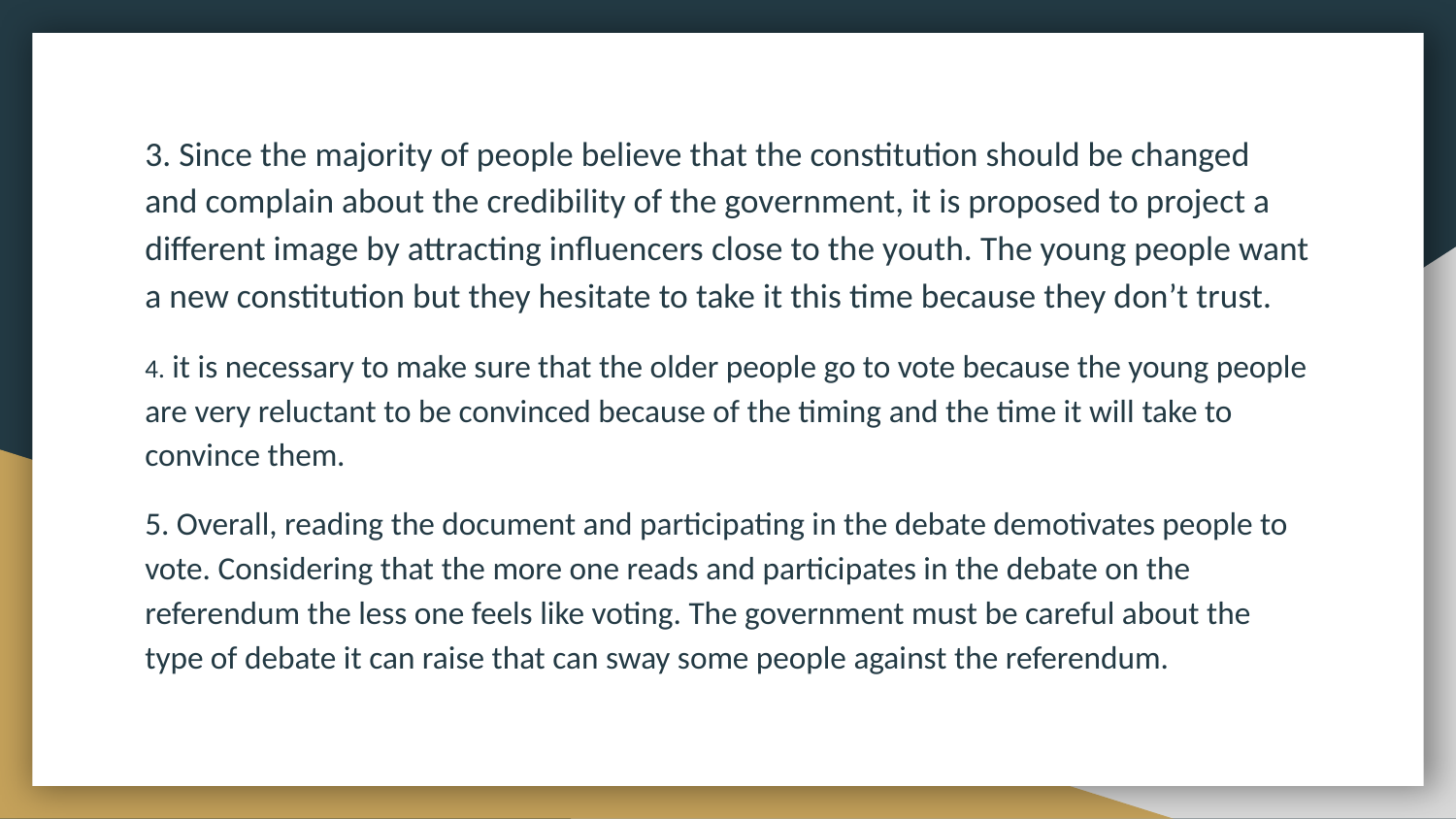

3. Since the majority of people believe that the constitution should be changed and complain about the credibility of the government, it is proposed to project a different image by attracting influencers close to the youth. The young people want a new constitution but they hesitate to take it this time because they don’t trust.
4. it is necessary to make sure that the older people go to vote because the young people are very reluctant to be convinced because of the timing and the time it will take to convince them.
5. Overall, reading the document and participating in the debate demotivates people to vote. Considering that the more one reads and participates in the debate on the referendum the less one feels like voting. The government must be careful about the type of debate it can raise that can sway some people against the referendum.